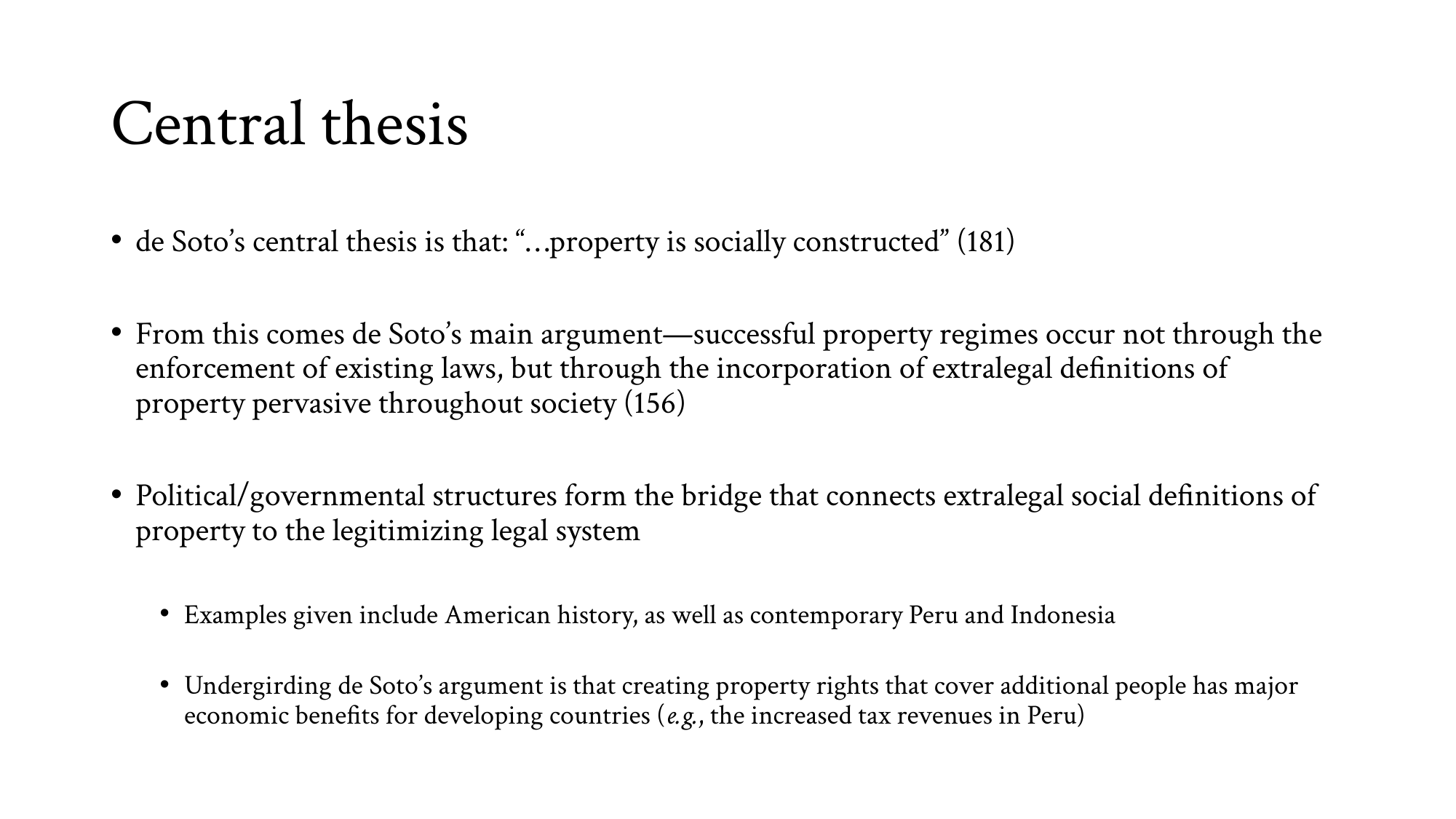

# Central thesis
de Soto’s central thesis is that: “…property is socially constructed” (181)

From this comes de Soto’s main argument—successful property regimes occur not through the enforcement of existing laws, but through the incorporation of extralegal definitions of property pervasive throughout society (156)

Political/governmental structures form the bridge that connects extralegal social definitions of property to the legitimizing legal system

Examples given include American history, as well as contemporary Peru and Indonesia

Undergirding de Soto’s argument is that creating property rights that cover additional people has major economic benefits for developing countries (e.g., the increased tax revenues in Peru)